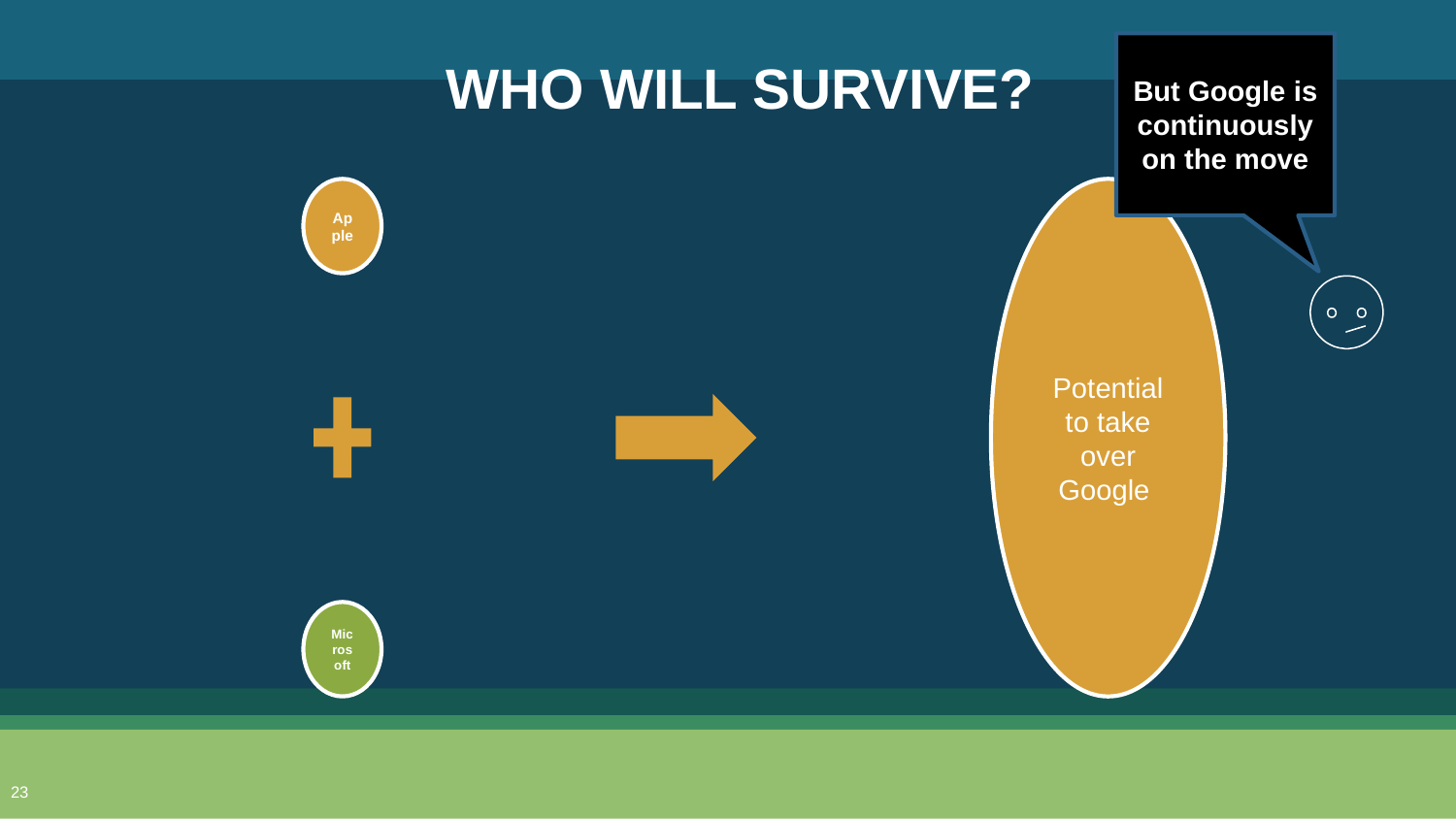

But Google is continuously on the move
WHO WILL SURVIVE?
Apple
Microsoft
Potential to take over Google

23